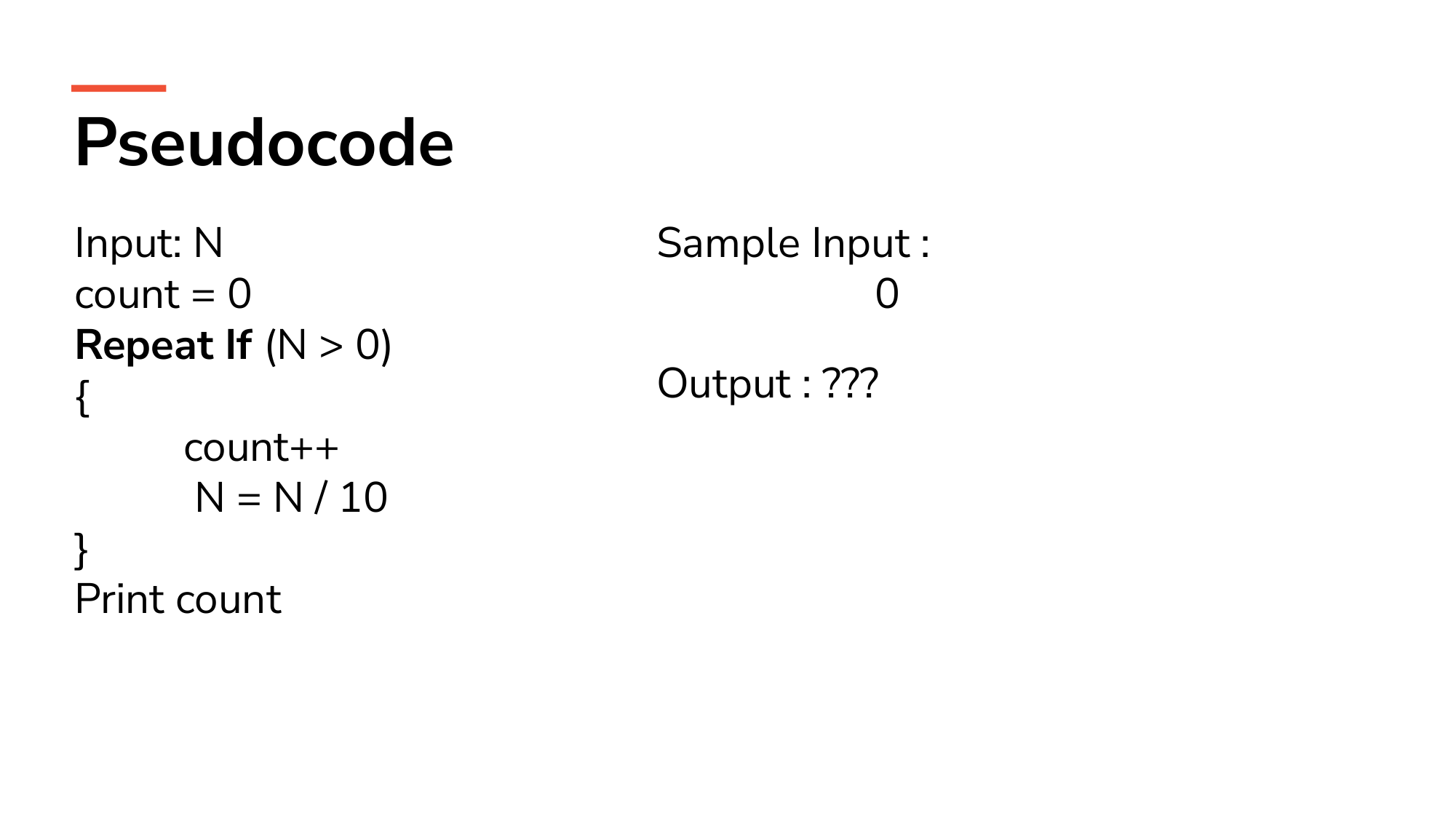

Pseudocode
Input: N
count = 0
Repeat If (N > 0)
{
 	count++
	 N = N / 10
}
Print count

Sample Input :
		0
Output : ???